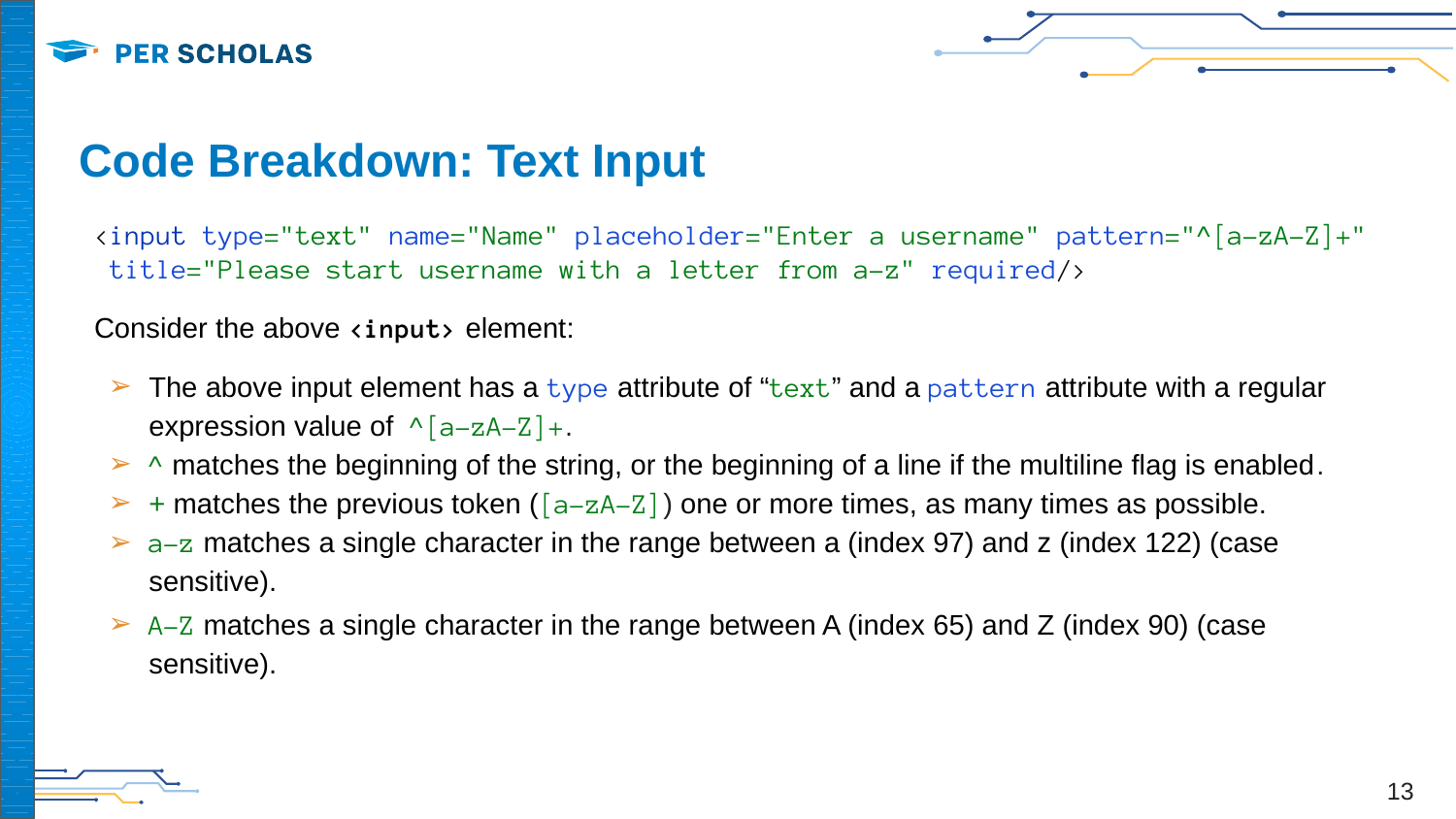

# Code Breakdown: Text Input
<input type="text" name="Name" placeholder="Enter a username" pattern="^[a-zA-Z]+"  title="Please start username with a letter from a-z" required/>
Consider the above <input> element:
The above input element has a type attribute of “text” and a pattern attribute with a regular expression value of ^[a-zA-Z]+.
^ matches the beginning of the string, or the beginning of a line if the multiline flag is enabled.
+ matches the previous token ([a-zA-Z]) one or more times, as many times as possible.
a-z matches a single character in the range between a (index 97) and z (index 122) (case sensitive).
A-Z matches a single character in the range between A (index 65) and Z (index 90) (case sensitive).
13